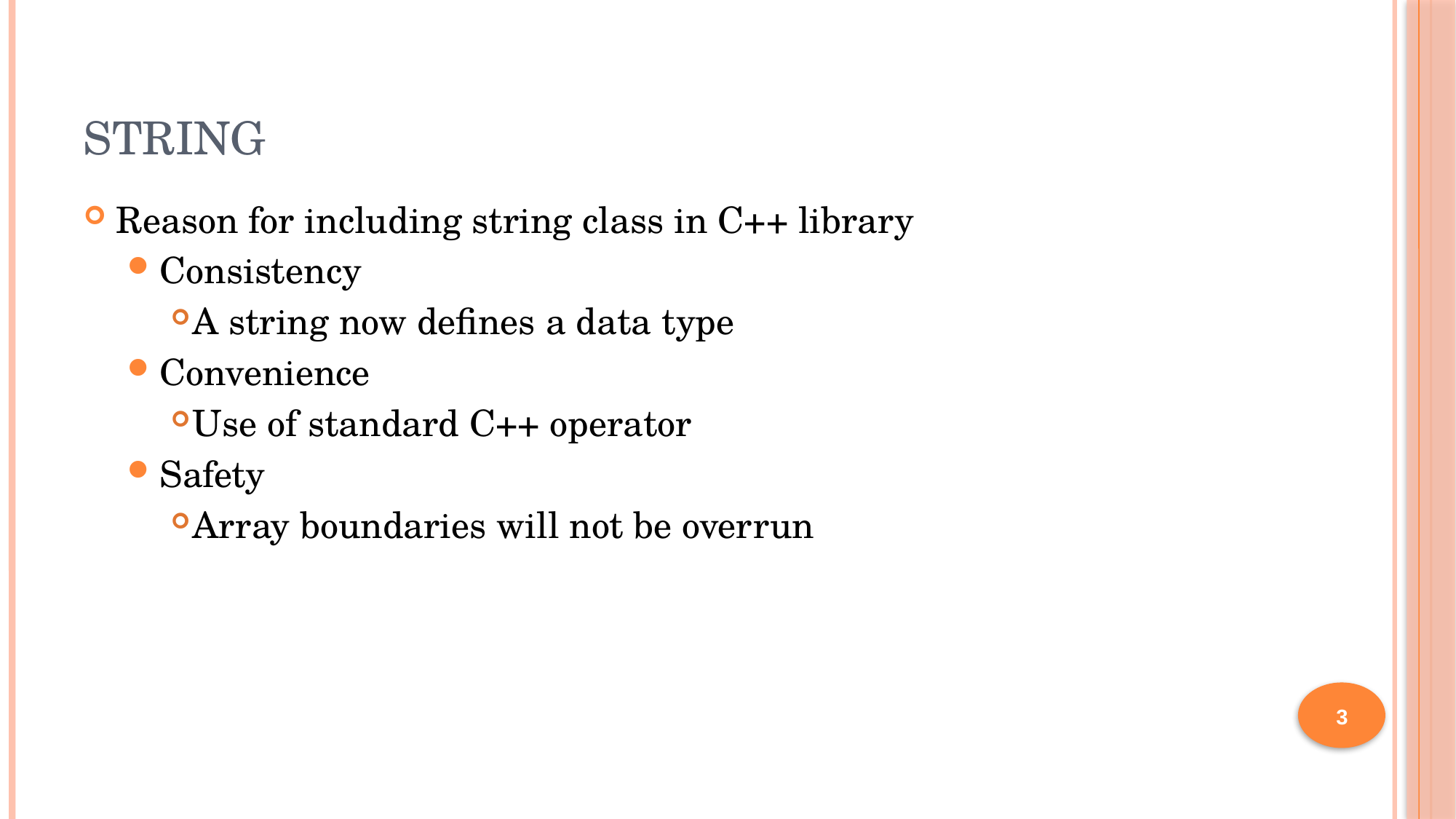

# String
Reason for including string class in C++ library
Consistency
A string now defines a data type
Convenience
Use of standard C++ operator
Safety
Array boundaries will not be overrun
3